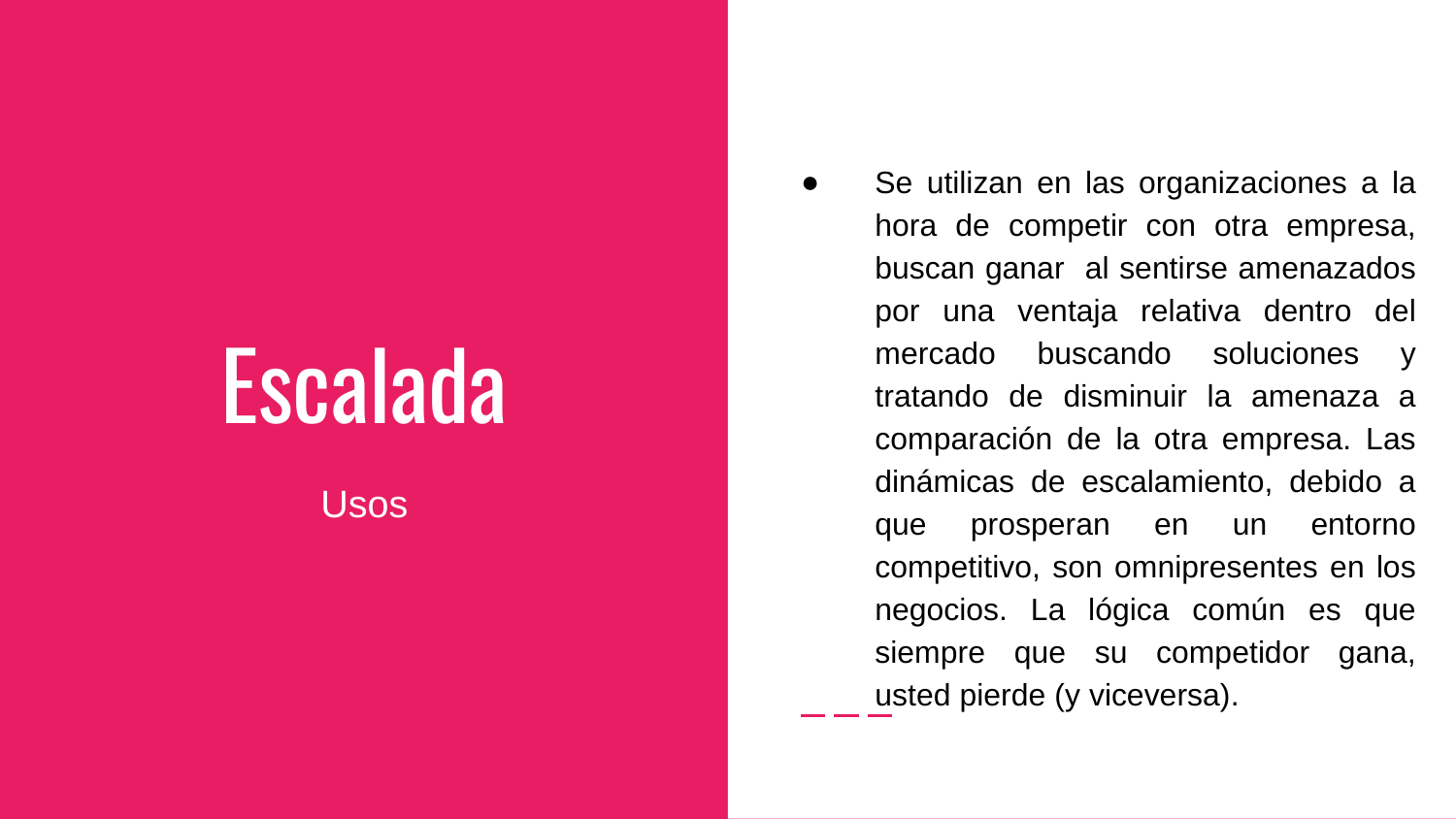

Se utilizan en las organizaciones a la hora de competir con otra empresa, buscan ganar  al sentirse amenazados por una ventaja relativa dentro del mercado buscando soluciones y tratando de disminuir la amenaza a comparación de la otra empresa. Las dinámicas de escalamiento, debido a que prosperan en un entorno competitivo, son omnipresentes en los negocios. La lógica común es que siempre que su competidor gana, usted pierde (y viceversa).

# Escalada
Usos